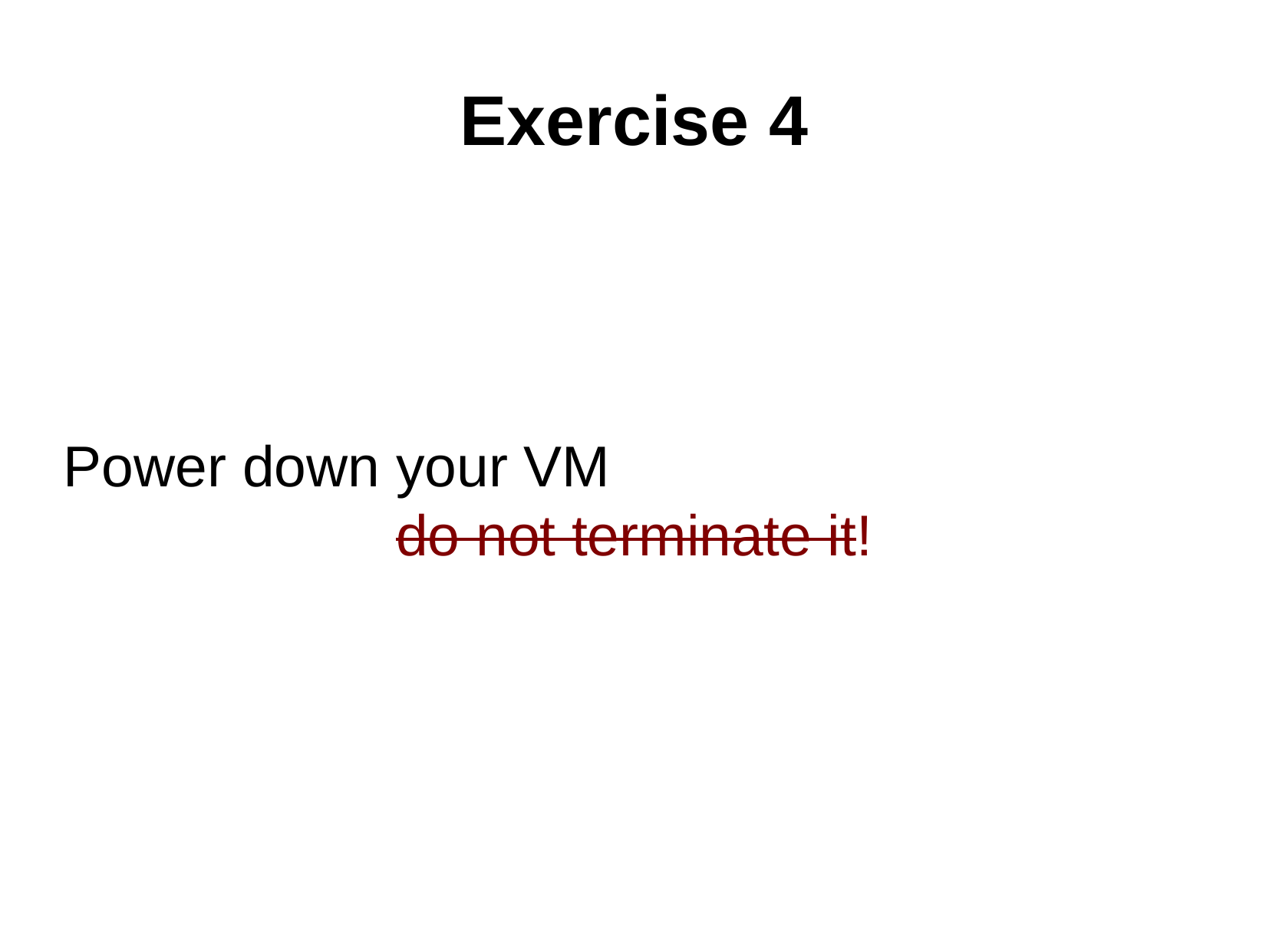

Exercise 4
Power down your VM
do not terminate it!